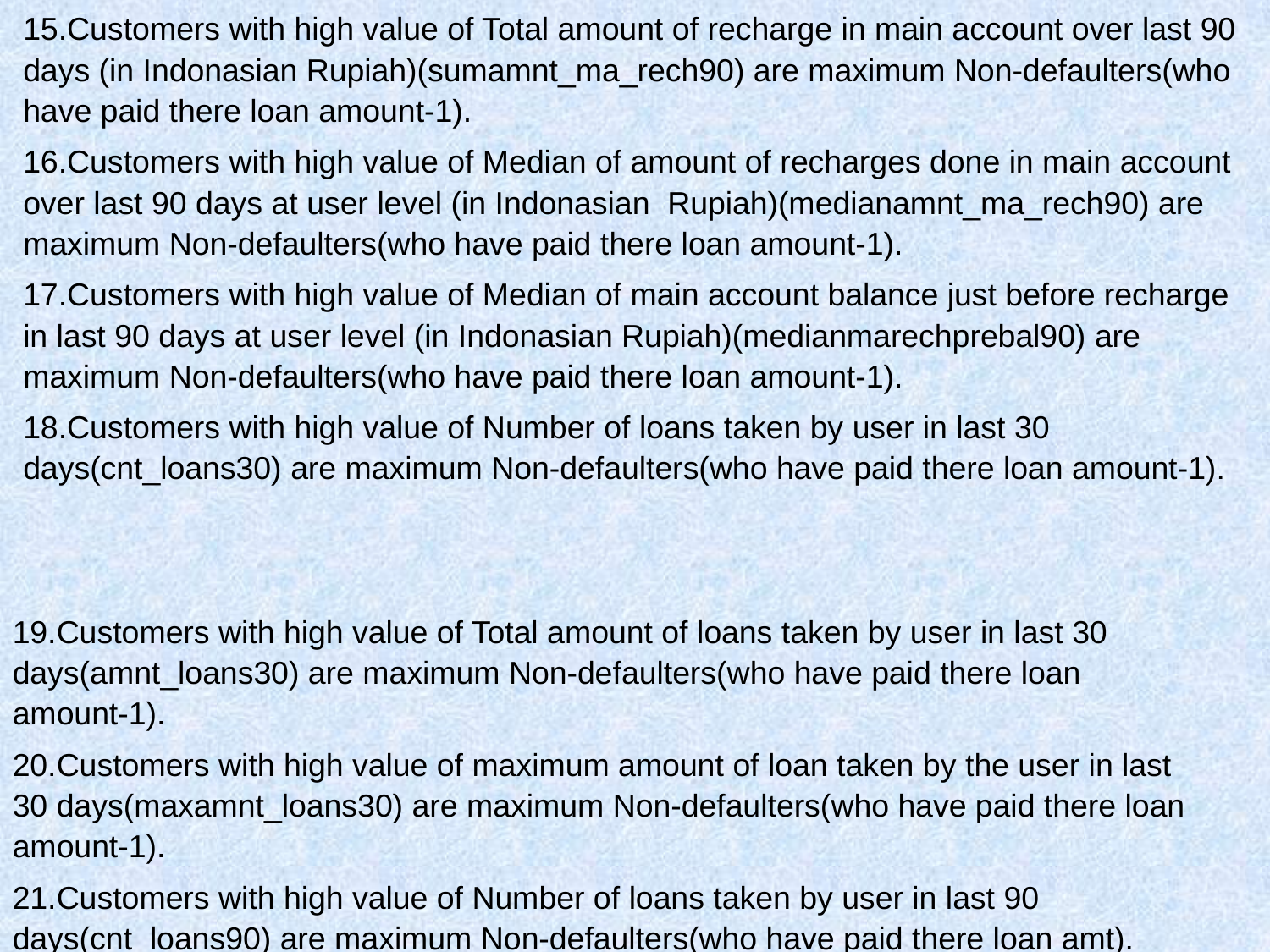

15.Customers with high value of Total amount of recharge in main account over last 90 days (in Indonasian Rupiah)(sumamnt_ma_rech90) are maximum Non-defaulters(who have paid there loan amount-1).
16.Customers with high value of Median of amount of recharges done in main account over last 90 days at user level (in Indonasian  Rupiah)(medianamnt_ma_rech90) are maximum Non-defaulters(who have paid there loan amount-1).
17.Customers with high value of Median of main account balance just before recharge in last 90 days at user level (in Indonasian Rupiah)(medianmarechprebal90) are maximum Non-defaulters(who have paid there loan amount-1).
18.Customers with high value of Number of loans taken by user in last 30 days(cnt_loans30) are maximum Non-defaulters(who have paid there loan amount-1).
19.Customers with high value of Total amount of loans taken by user in last 30 days(amnt_loans30) are maximum Non-defaulters(who have paid there loan amount-1).
20.Customers with high value of maximum amount of loan taken by the user in last 30 days(maxamnt_loans30) are maximum Non-defaulters(who have paid there loan amount-1).
21.Customers with high value of Number of loans taken by user in last 90 days(cnt_loans90) are maximum Non-defaulters(who have paid there loan amt).